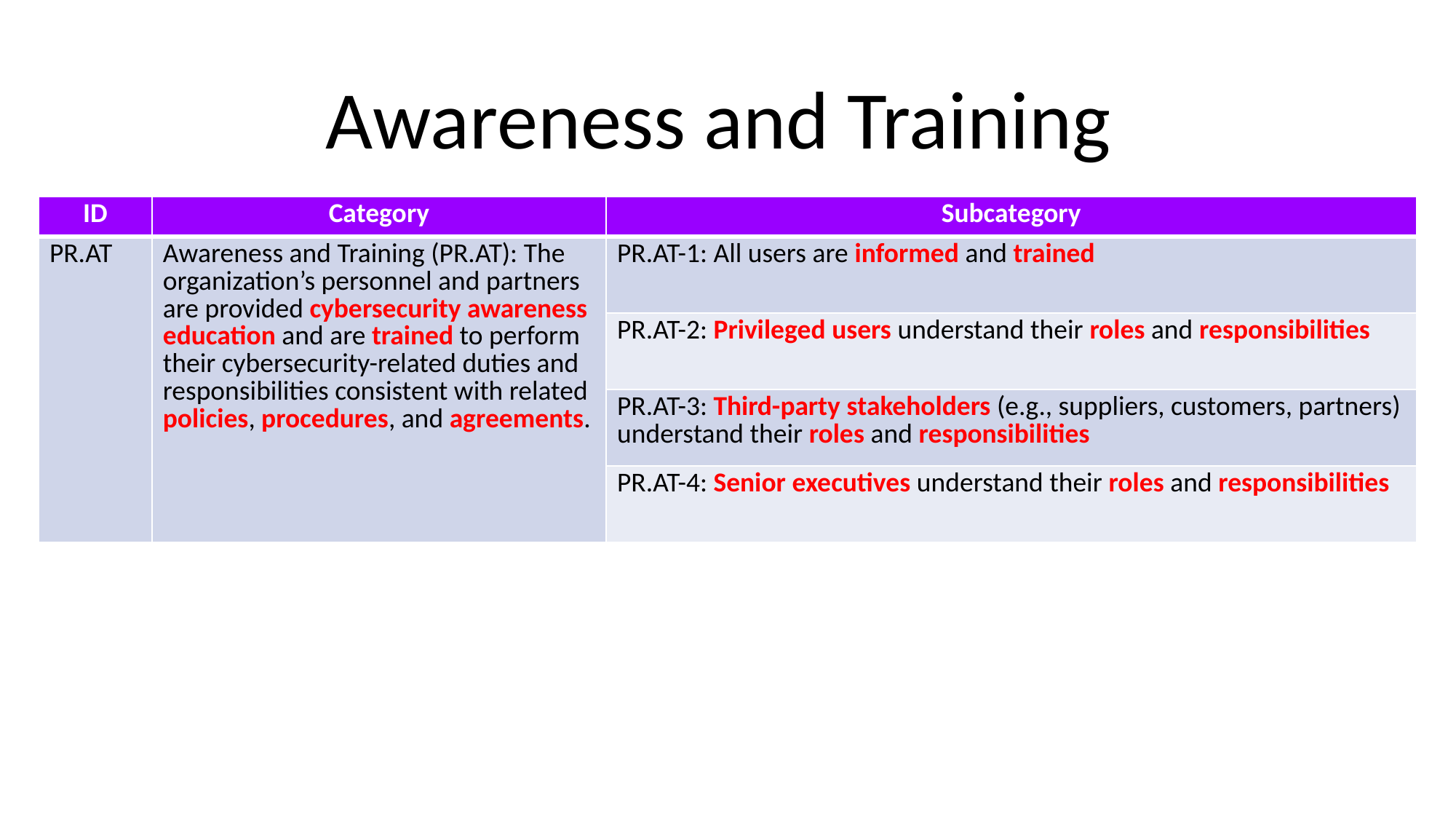

# Awareness and Training
| ID | Category | Subcategory |
| --- | --- | --- |
| PR.AT | Awareness and Training (PR.AT): The organization’s personnel and partners are provided cybersecurity awareness education and are trained to perform their cybersecurity-related duties and responsibilities consistent with related policies, procedures, and agreements. | PR.AT-1: All users are informed and trained |
|  |  | PR.AT-2: Privileged users understand their roles and responsibilities |
|  |  | PR.AT-3: Third-party stakeholders (e.g., suppliers, customers, partners) understand their roles and responsibilities |
|  |  | PR.AT-4: Senior executives understand their roles and responsibilities |